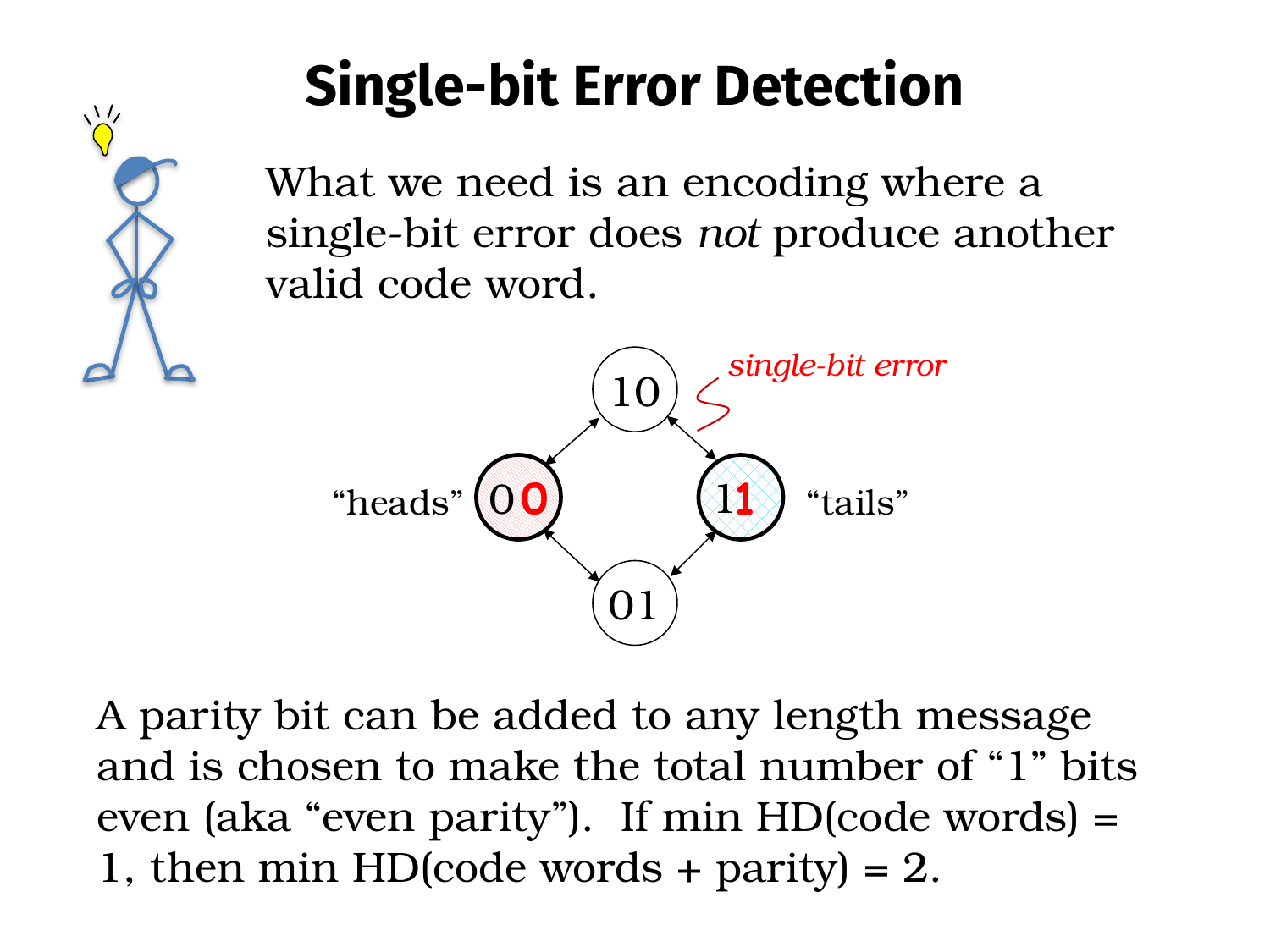

# Single-bit Error Detection

What we need is an encoding where a single-bit error does not produce another valid code word.

single-bit error
10

01

1
0
0
1
“heads”
“tails”
A parity bit can be added to any length message and is chosen to make the total number of “1” bits even (aka “even parity”).  If min HD(code words) = 1, then min HD(code words + parity) = 2.